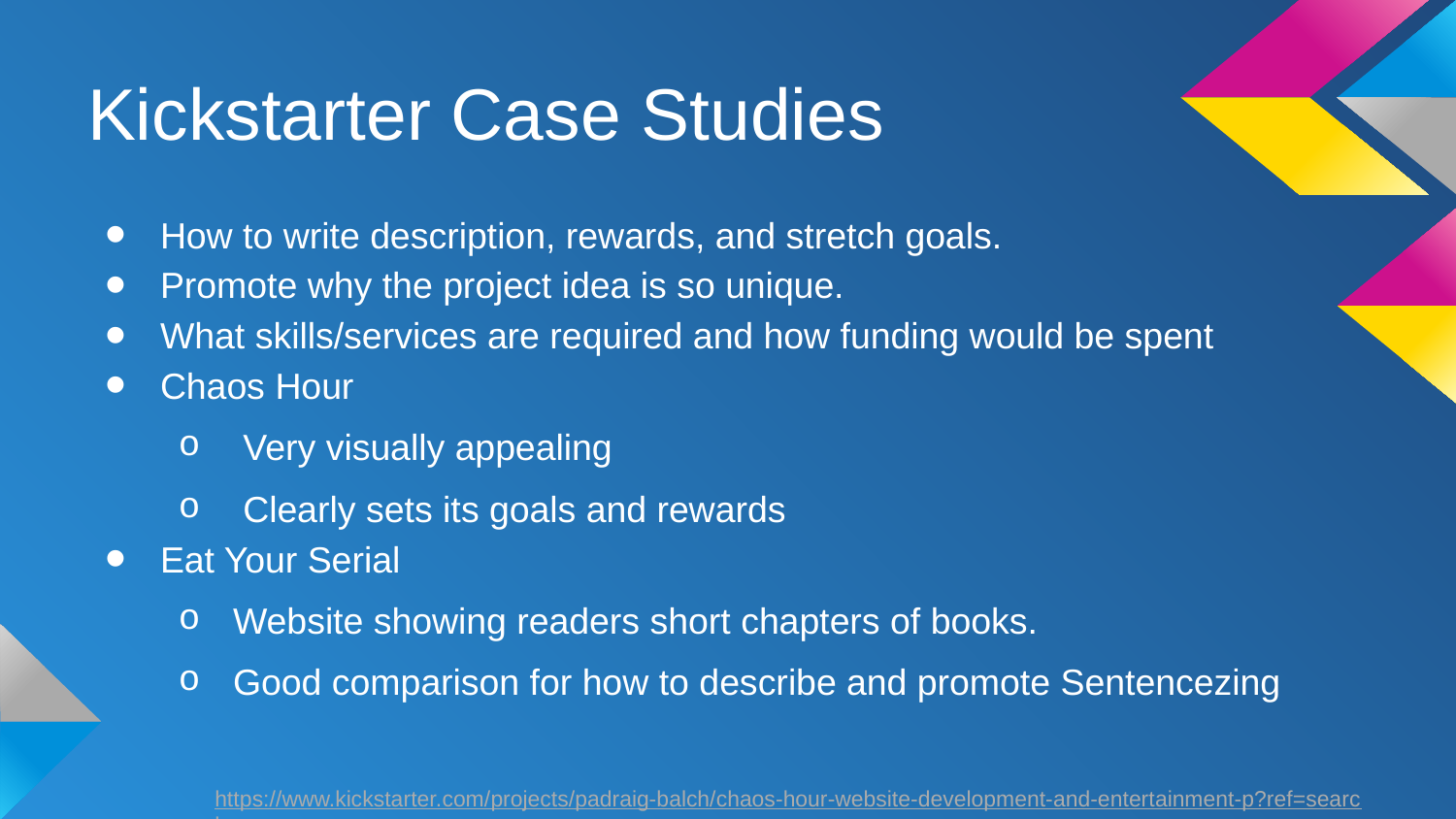

# Kickstarter Case Studies
How to write description, rewards, and stretch goals.
Promote why the project idea is so unique.
What skills/services are required and how funding would be spent
Chaos Hour
 Very visually appealing
 Clearly sets its goals and rewards
Eat Your Serial
Website showing readers short chapters of books.
Good comparison for how to describe and promote Sentencezing

https://www.kickstarter.com/projects/padraig-balch/chaos-hour-website-development-and-entertainment-p?ref=search
https://www.kickstarter.com/projects/592377631/eat-your-serial-a-new-website-connecting-writers-a?ref=search